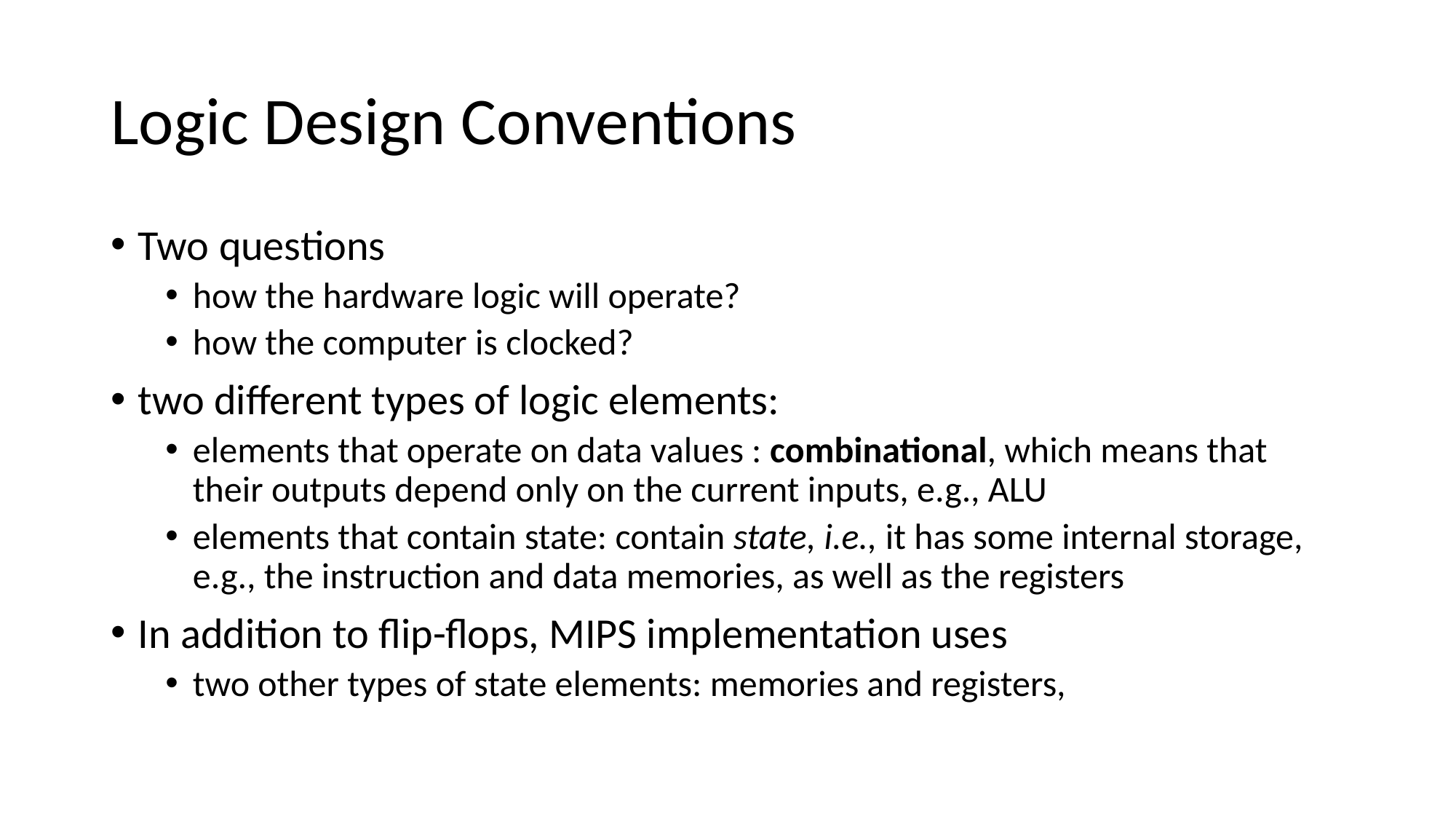

# Logic Design Conventions
Two questions
how the hardware logic will operate?
how the computer is clocked?
two different types of logic elements:
elements that operate on data values : combinational, which means that their outputs depend only on the current inputs, e.g., ALU
elements that contain state: contain state, i.e., it has some internal storage, e.g., the instruction and data memories, as well as the registers
In addition to flip-flops, MIPS implementation uses
two other types of state elements: memories and registers,